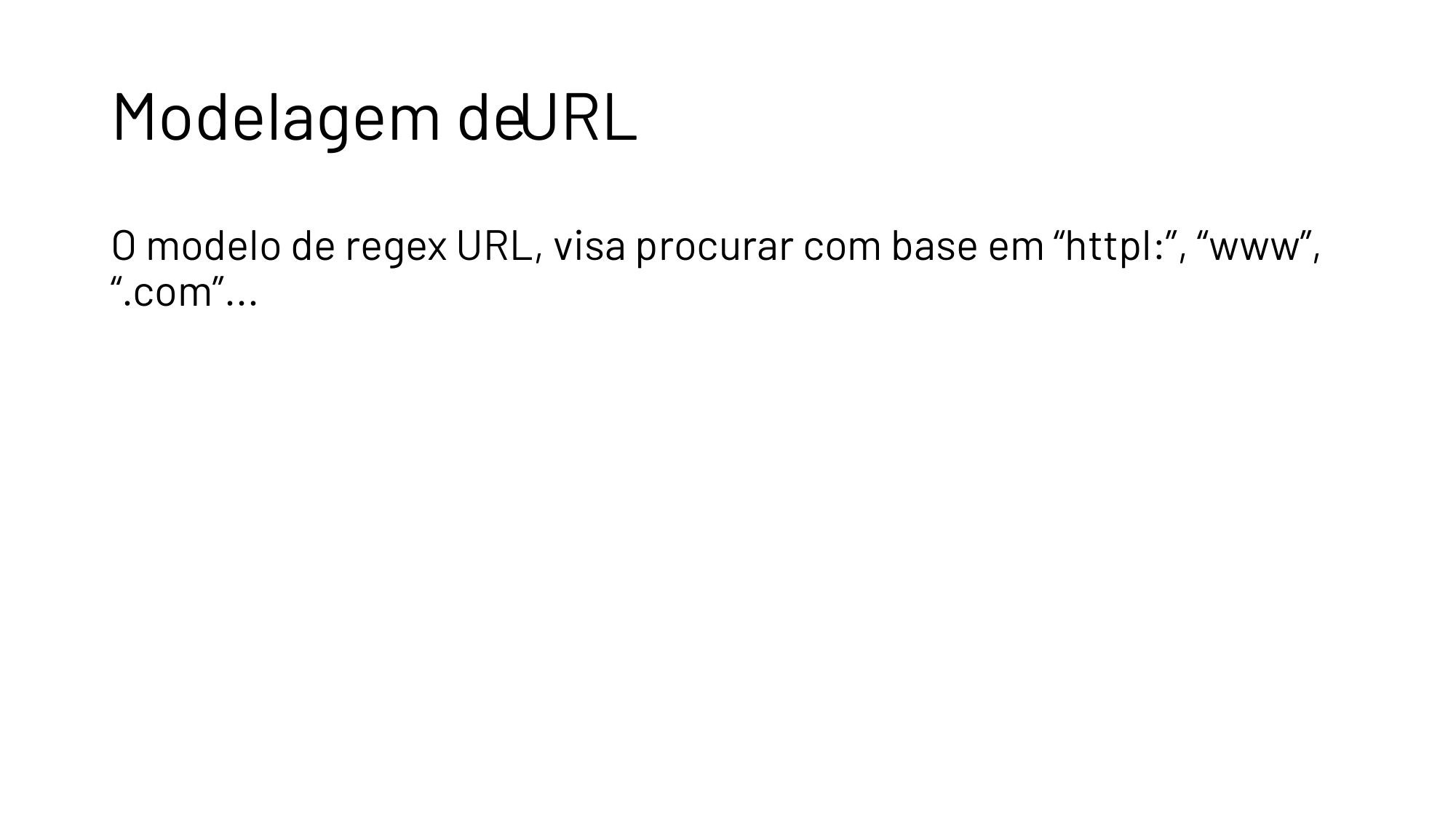

# Modelagem de
URL
O modelo de regex URL, visa procurar com base em “httpl:”, “www”, “.com”...